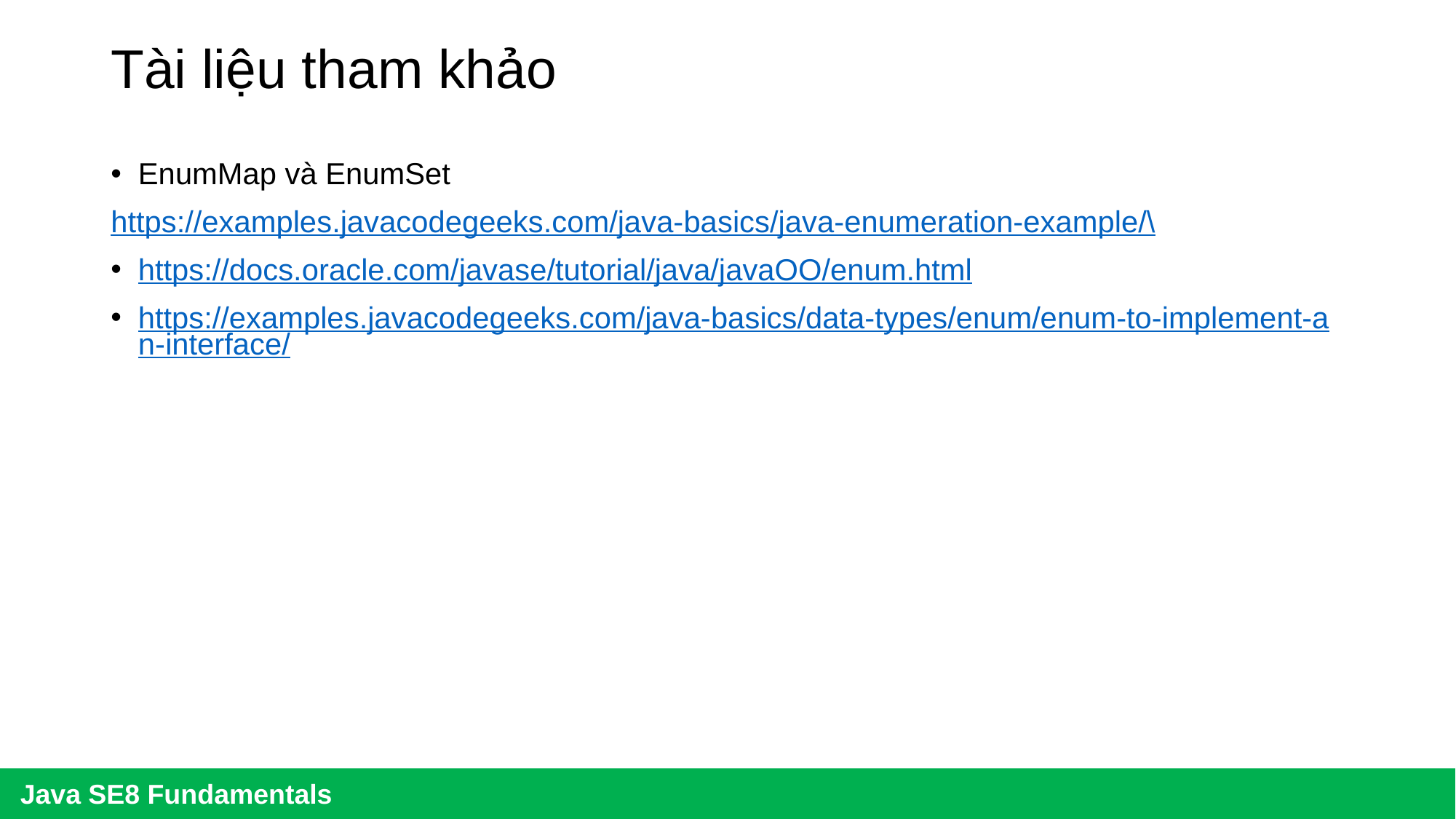

# Tài liệu tham khảo
EnumMap và EnumSet
https://examples.javacodegeeks.com/java-basics/java-enumeration-example/\
https://docs.oracle.com/javase/tutorial/java/javaOO/enum.html
https://examples.javacodegeeks.com/java-basics/data-types/enum/enum-to-implement-an-interface/

Java SE8 Fundamentals